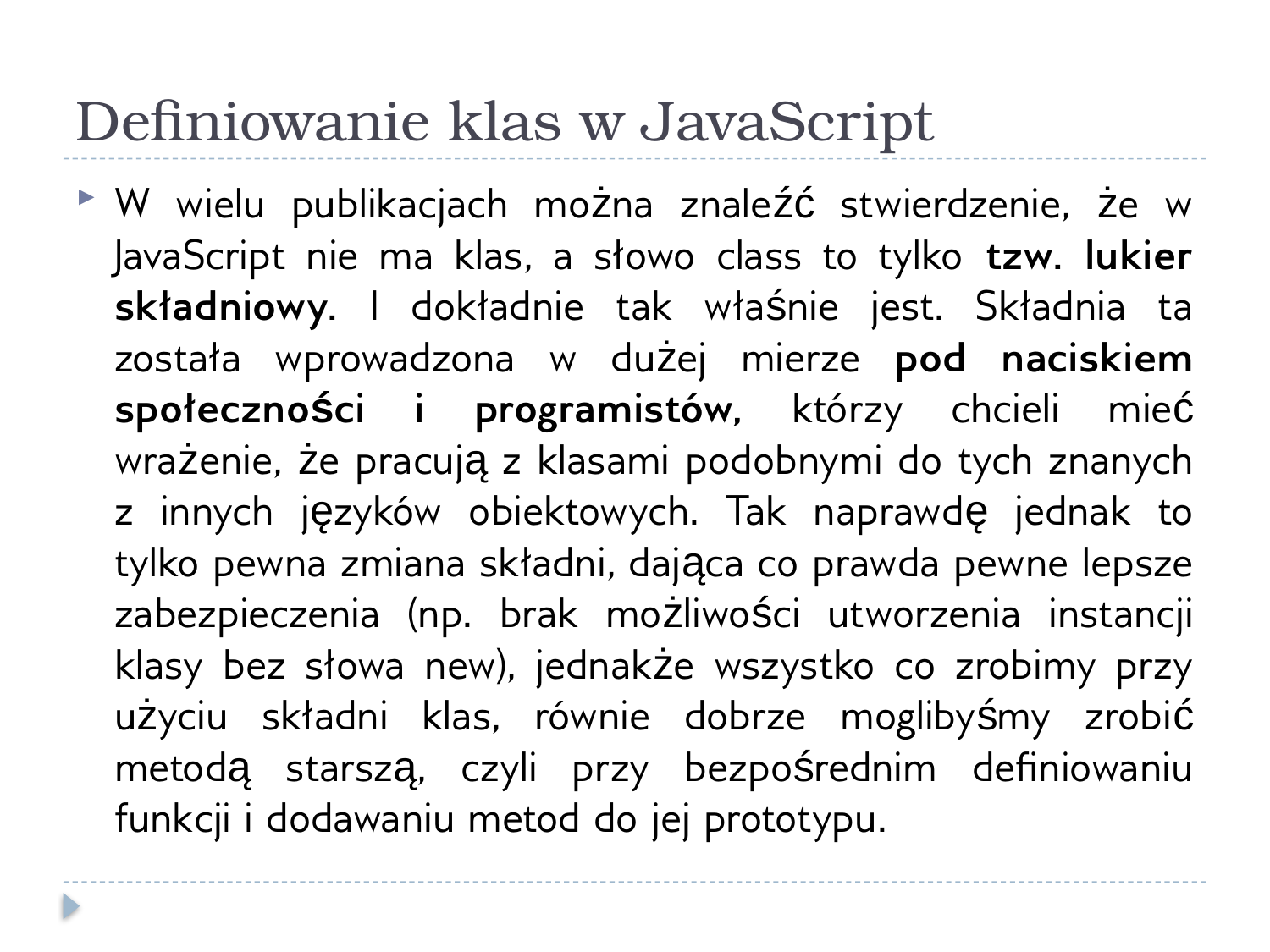

# Definiowanie klas w JavaScript
W wielu publikacjach można znaleźć stwierdzenie, że w JavaScript nie ma klas, a słowo class to tylko tzw. lukier składniowy. I dokładnie tak właśnie jest. Składnia ta została wprowadzona w dużej mierze pod naciskiem społeczności i programistów, którzy chcieli mieć wrażenie, że pracują z klasami podobnymi do tych znanych z innych języków obiektowych. Tak naprawdę jednak to tylko pewna zmiana składni, dająca co prawda pewne lepsze zabezpieczenia (np. brak możliwości utworzenia instancji klasy bez słowa new), jednakże wszystko co zrobimy przy użyciu składni klas, równie dobrze moglibyśmy zrobić metodą starszą, czyli przy bezpośrednim definiowaniu funkcji i dodawaniu metod do jej prototypu.